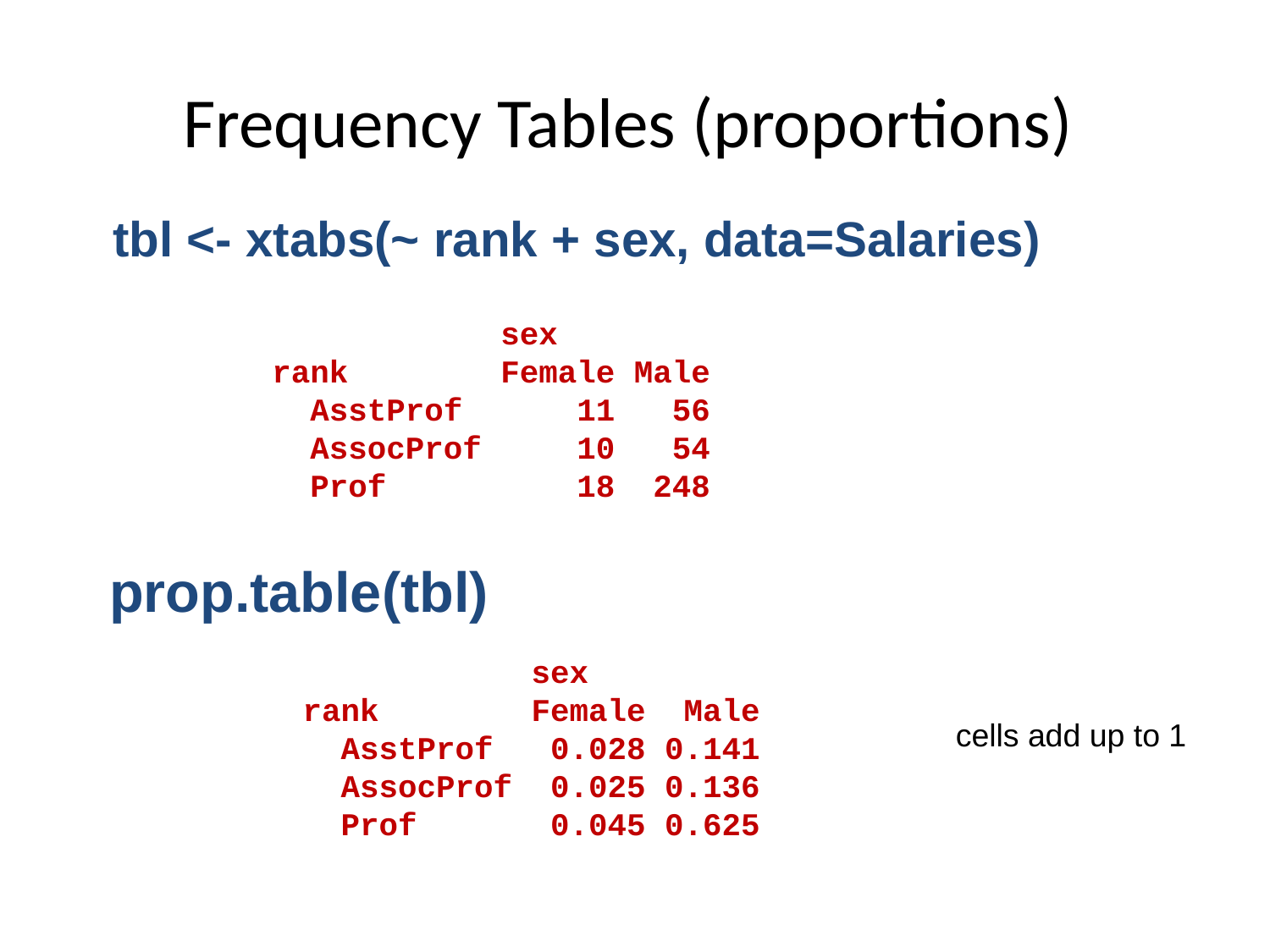

# Frequency Tables (proportions)
tbl <- xtabs(~ rank + sex, data=Salaries)
            sex
rank        Female Male
  AsstProf      11   56
  AssocProf     10   54
  Prof          18  248
prop.table(tbl)
            sex
rank        Female  Male
  AsstProf   0.028 0.141
  AssocProf  0.025 0.136
  Prof       0.045 0.625
cells add up to 1